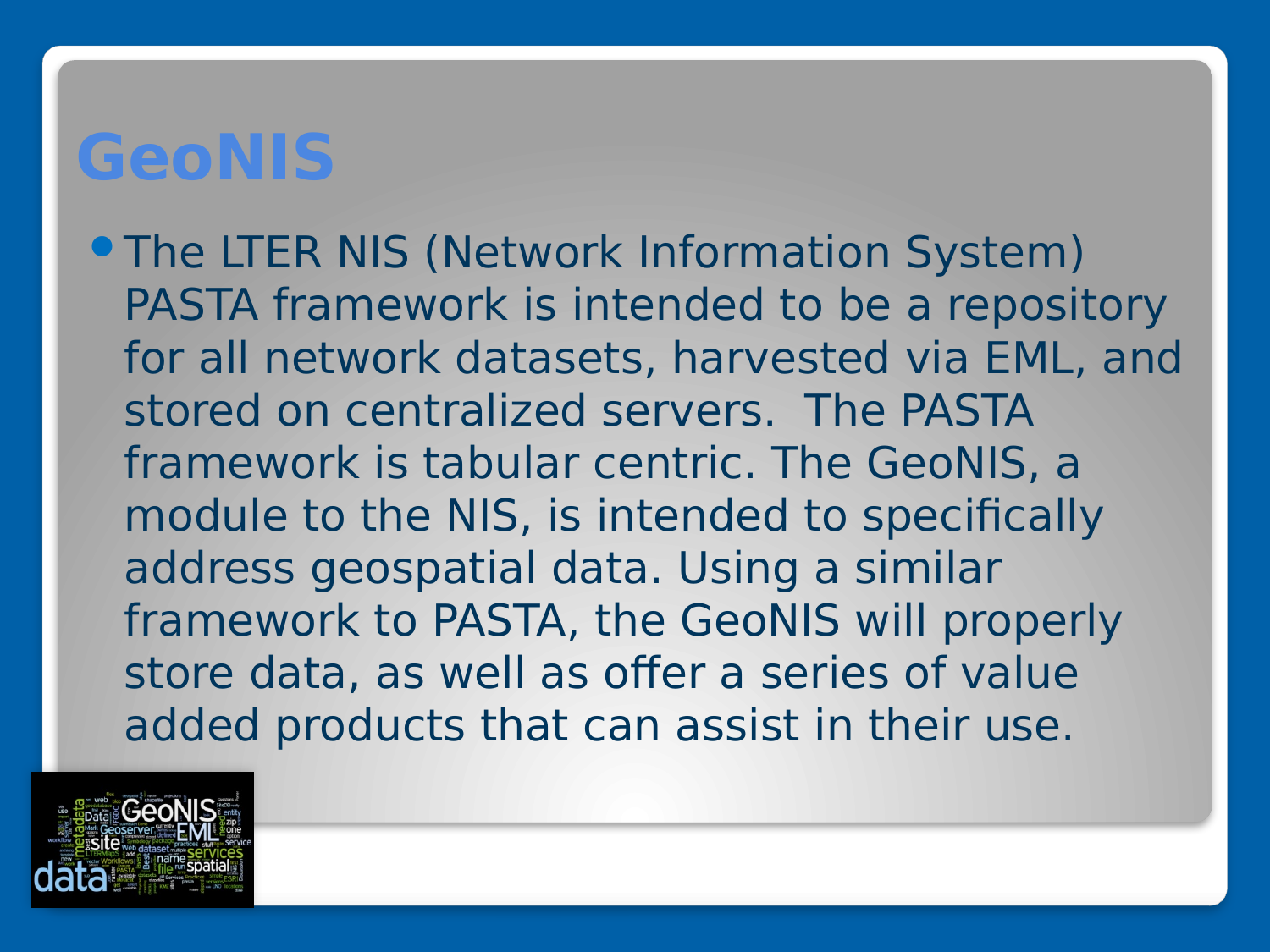

# GeoNIS
The LTER NIS (Network Information System) PASTA framework is intended to be a repository for all network datasets, harvested via EML, and stored on centralized servers.  The PASTA framework is tabular centric. The GeoNIS, a module to the NIS, is intended to specifically address geospatial data. Using a similar framework to PASTA, the GeoNIS will properly store data, as well as offer a series of value added products that can assist in their use.